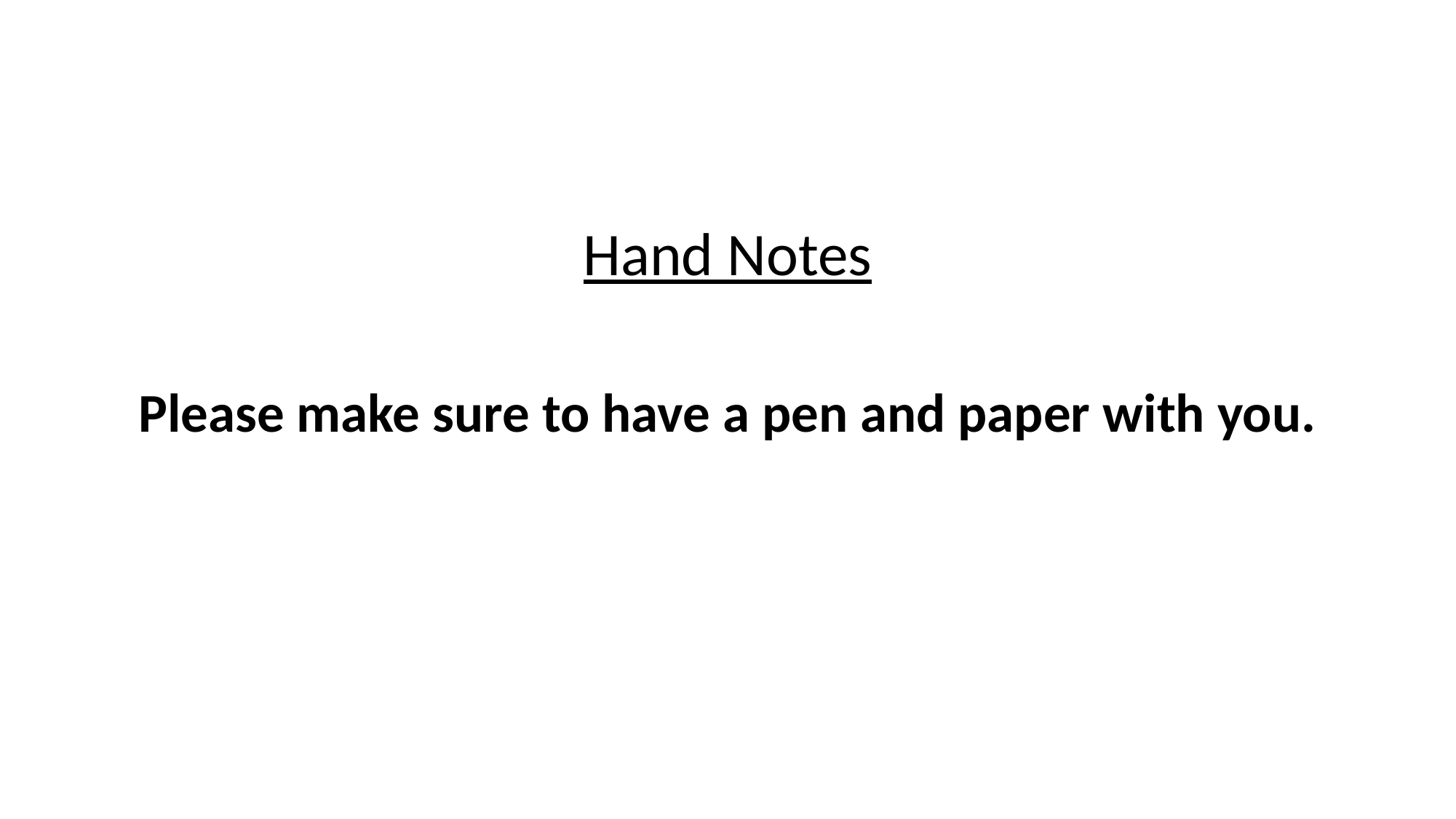

#
Hand Notes

Please make sure to have a pen and paper with you.